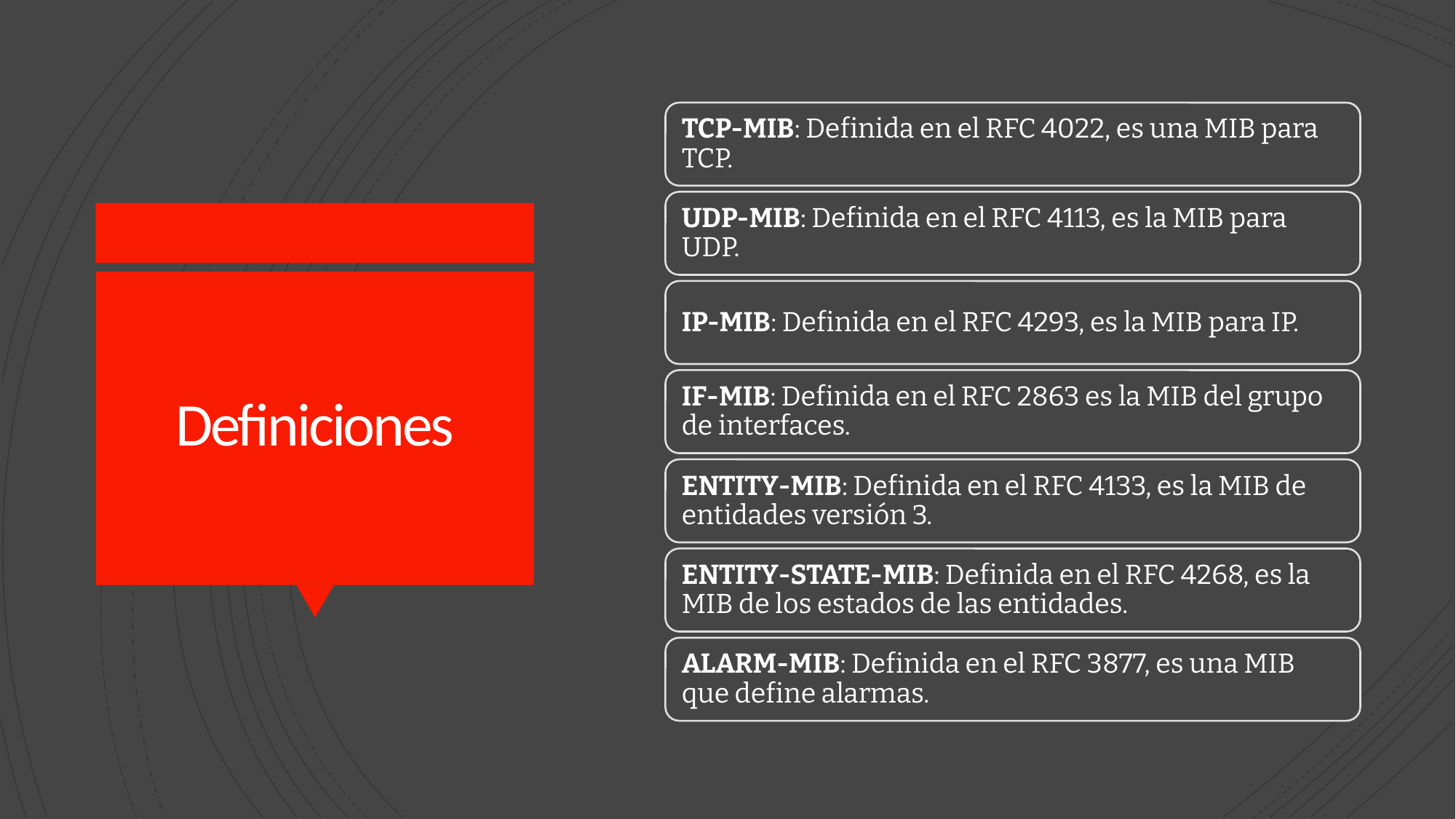

TCP-MIB: Definida en el RFC 4022, es una MIB para TCP.
UDP-MIB: Definida en el RFC 4113, es la MIB para UDP.
IP-MIB: Definida en el RFC 4293, es la MIB para IP.
IF-MIB: Definida en el RFC 2863 es la MIB del grupo de interfaces.
ENTITY-MIB: Definida en el RFC 4133, es la MIB de entidades versión 3.
ENTITY-STATE-MIB: Definida en el RFC 4268, es la MIB de los estados de las entidades.
ALARM-MIB: Definida en el RFC 3877, es una MIB que define alarmas.
# Definiciones